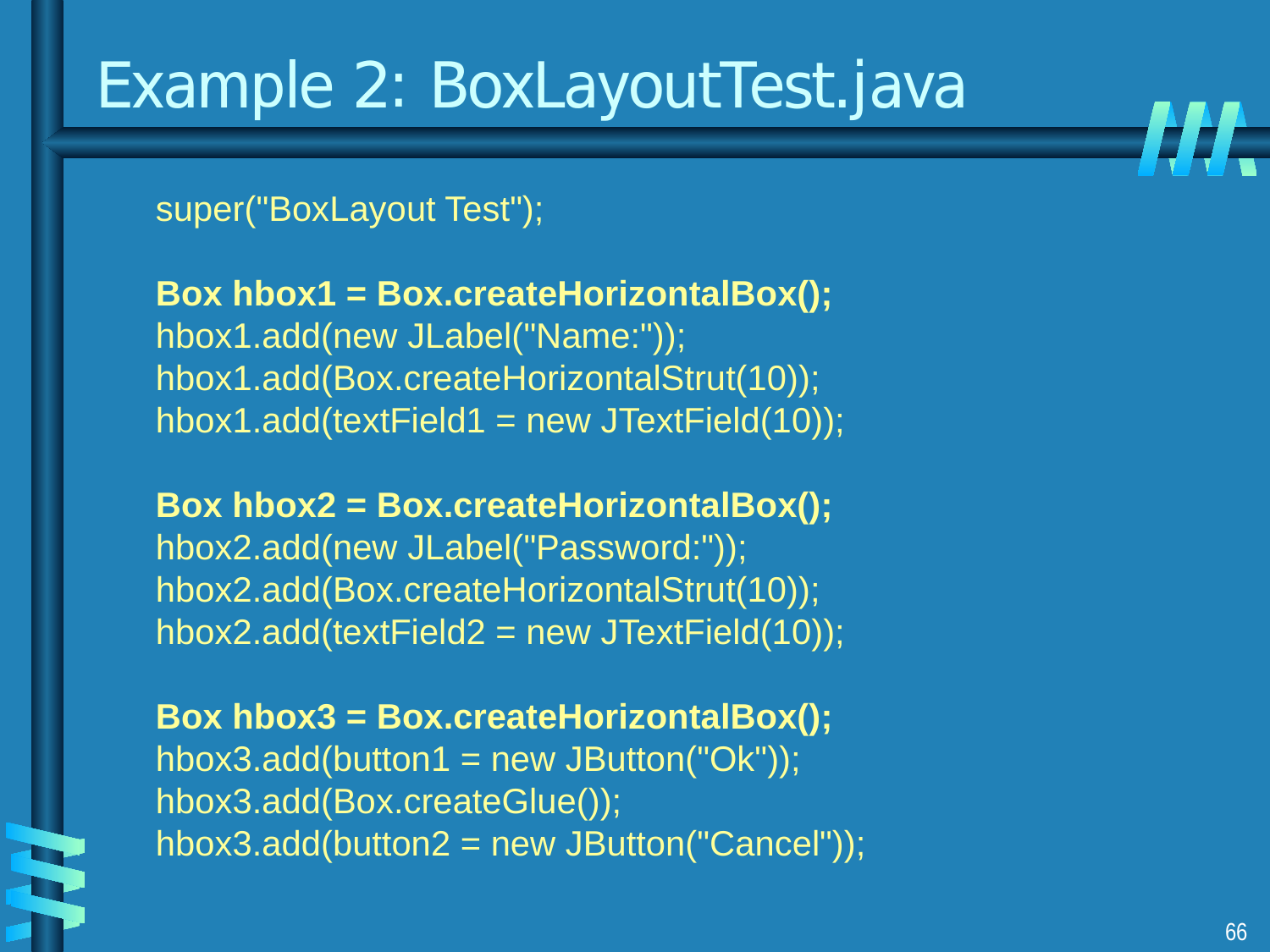

# Example 2: BoxLayoutTest.java
      super("BoxLayout Test");

      Box hbox1 = Box.createHorizontalBox();
      hbox1.add(new JLabel("Name:"));
      hbox1.add(Box.createHorizontalStrut(10));
      hbox1.add(textField1 = new JTextField(10));

      Box hbox2 = Box.createHorizontalBox();
      hbox2.add(new JLabel("Password:"));
      hbox2.add(Box.createHorizontalStrut(10));
      hbox2.add(textField2 = new JTextField(10));

      Box hbox3 = Box.createHorizontalBox();
      hbox3.add(button1 = new JButton("Ok"));
      hbox3.add(Box.createGlue());
      hbox3.add(button2 = new JButton("Cancel"));
66